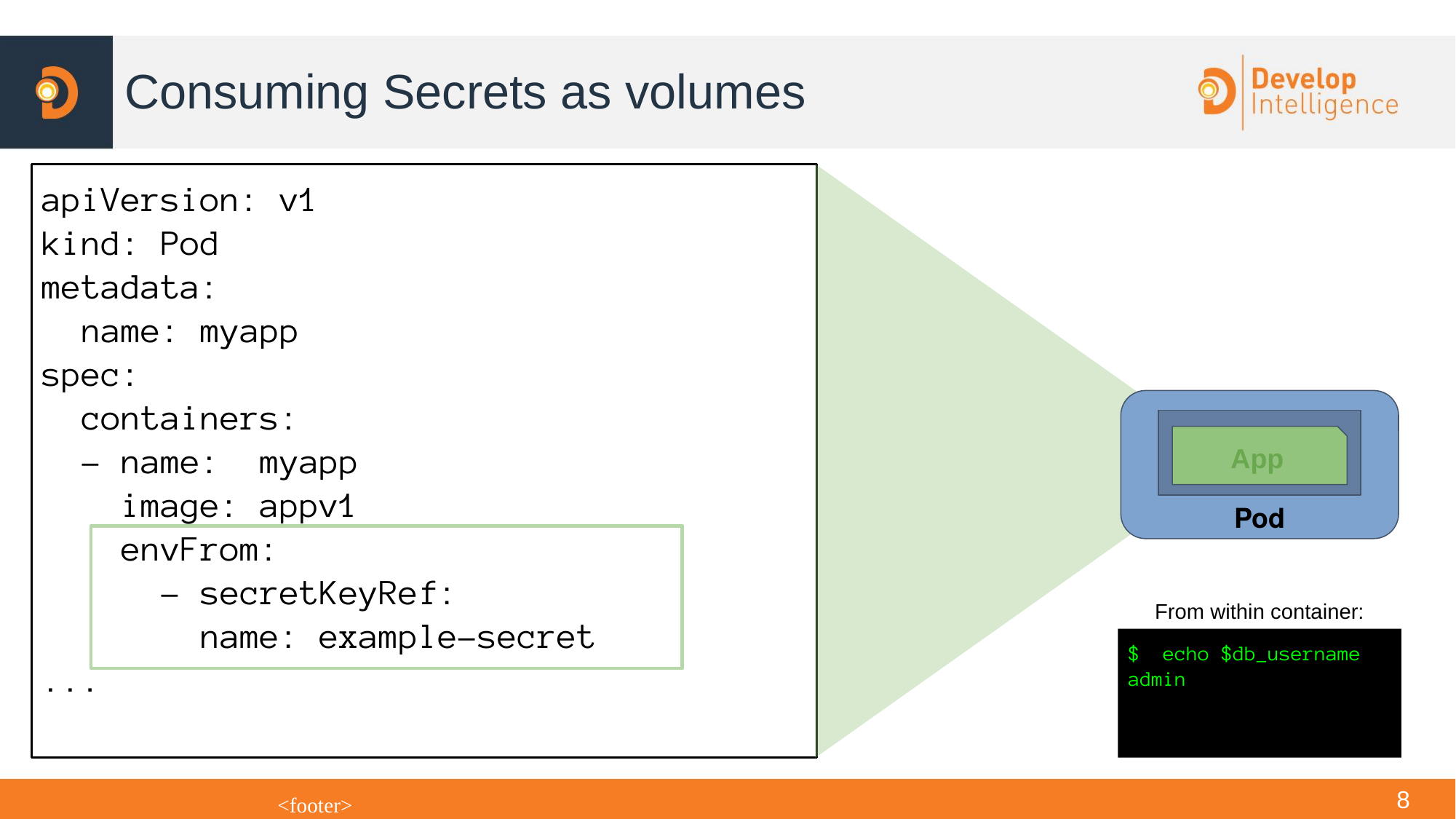

# Consuming Secrets as volumes
apiVersion: v1
kind: Pod
metadata:
  name: myapp
spec:
  containers:
  - name:  myapp
    image: appv1
    envFrom:
      - secretKeyRef:
        name: example-secret
...

App
Pod

From within container:
$  echo $db_username
admin

8